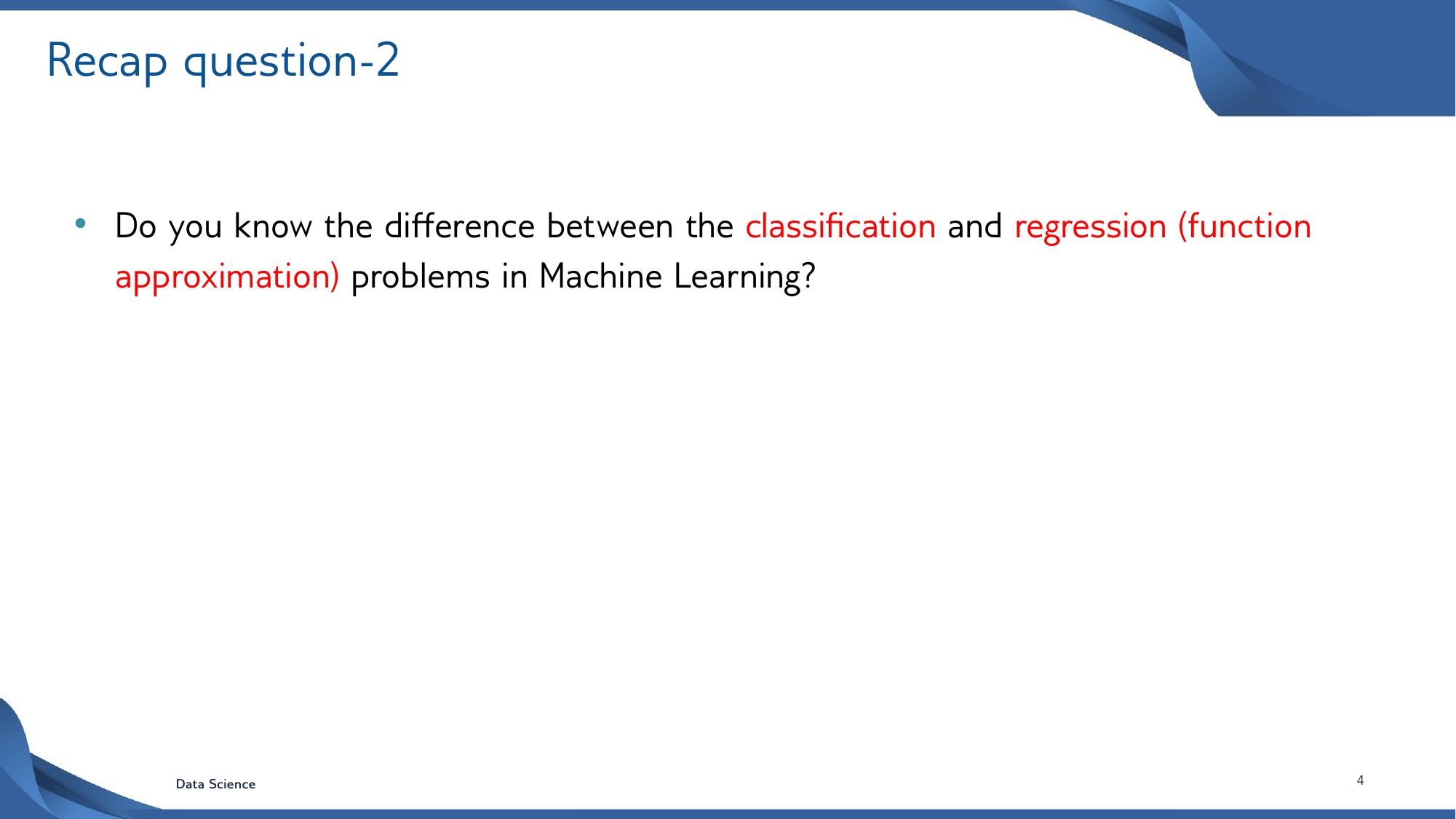

# Recap question-2
Do you know the difference between the classification and regression (function approximation) problems in Machine Learning?